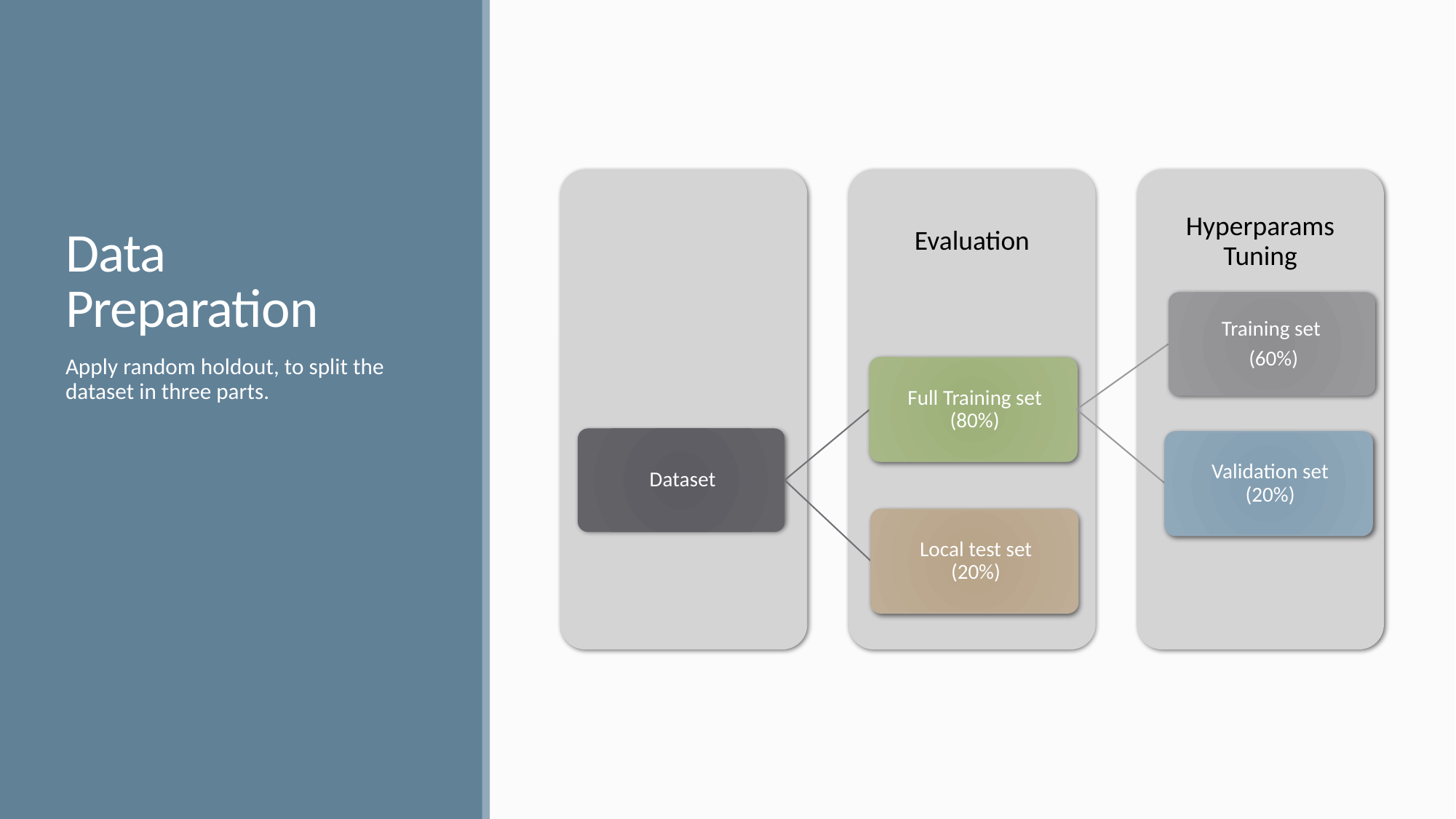

# Data Preparation
Hyperparams Tuning
Evaluation

Dataset

Full Training set
(80%)

Validation set
(20%)

Training set
(60%)

Local test set
(20%)
Apply random holdout, to split the dataset in three parts.